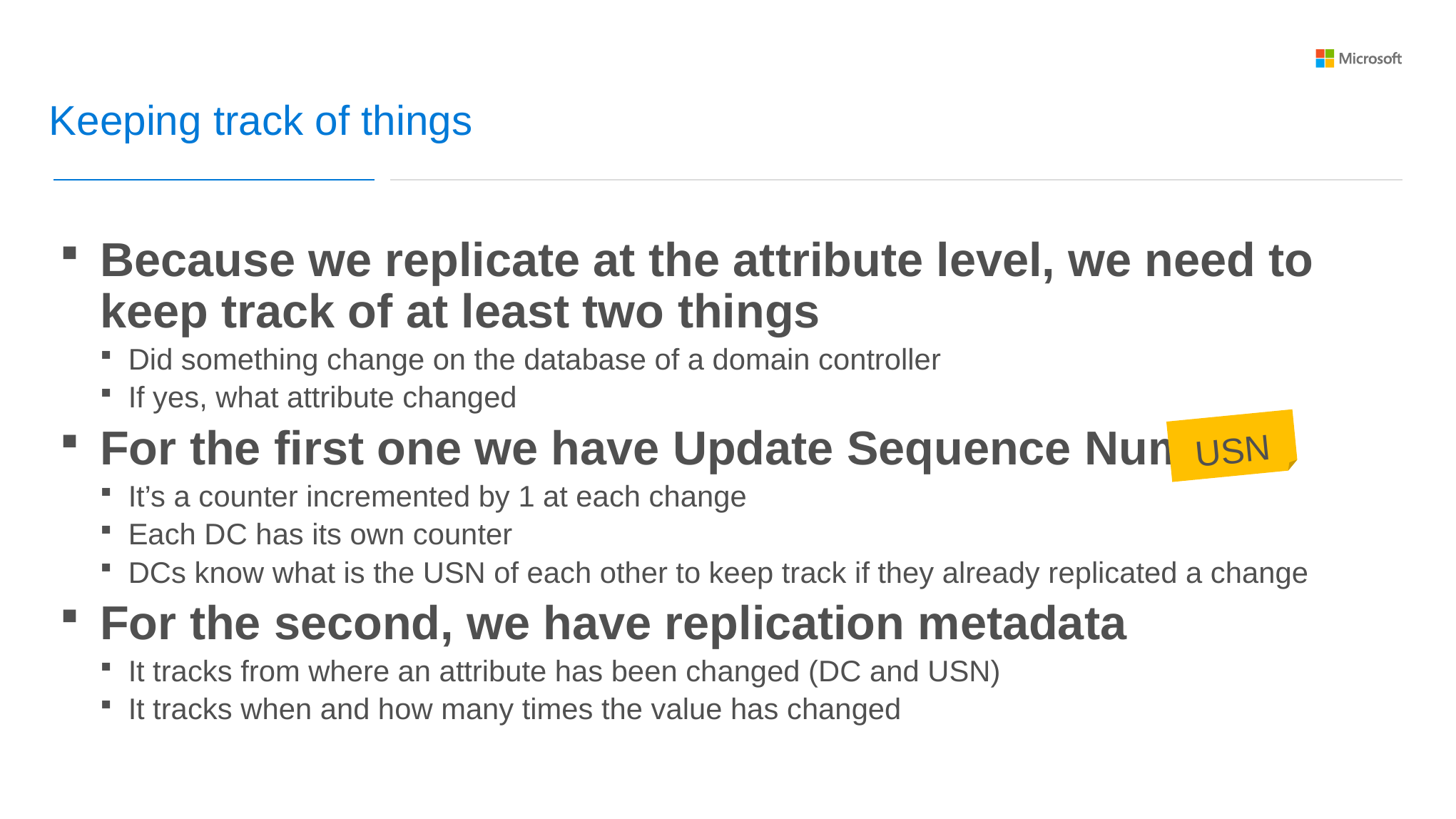

Keeping track of things
Because we replicate at the attribute level, we need to keep track of at least two things
Did something change on the database of a domain controller
If yes, what attribute changed
For the first one we have Update Sequence Numbers
It’s a counter incremented by 1 at each change
Each DC has its own counter
DCs know what is the USN of each other to keep track if they already replicated a change
For the second, we have replication metadata
It tracks from where an attribute has been changed (DC and USN)
It tracks when and how many times the value has changed

USN